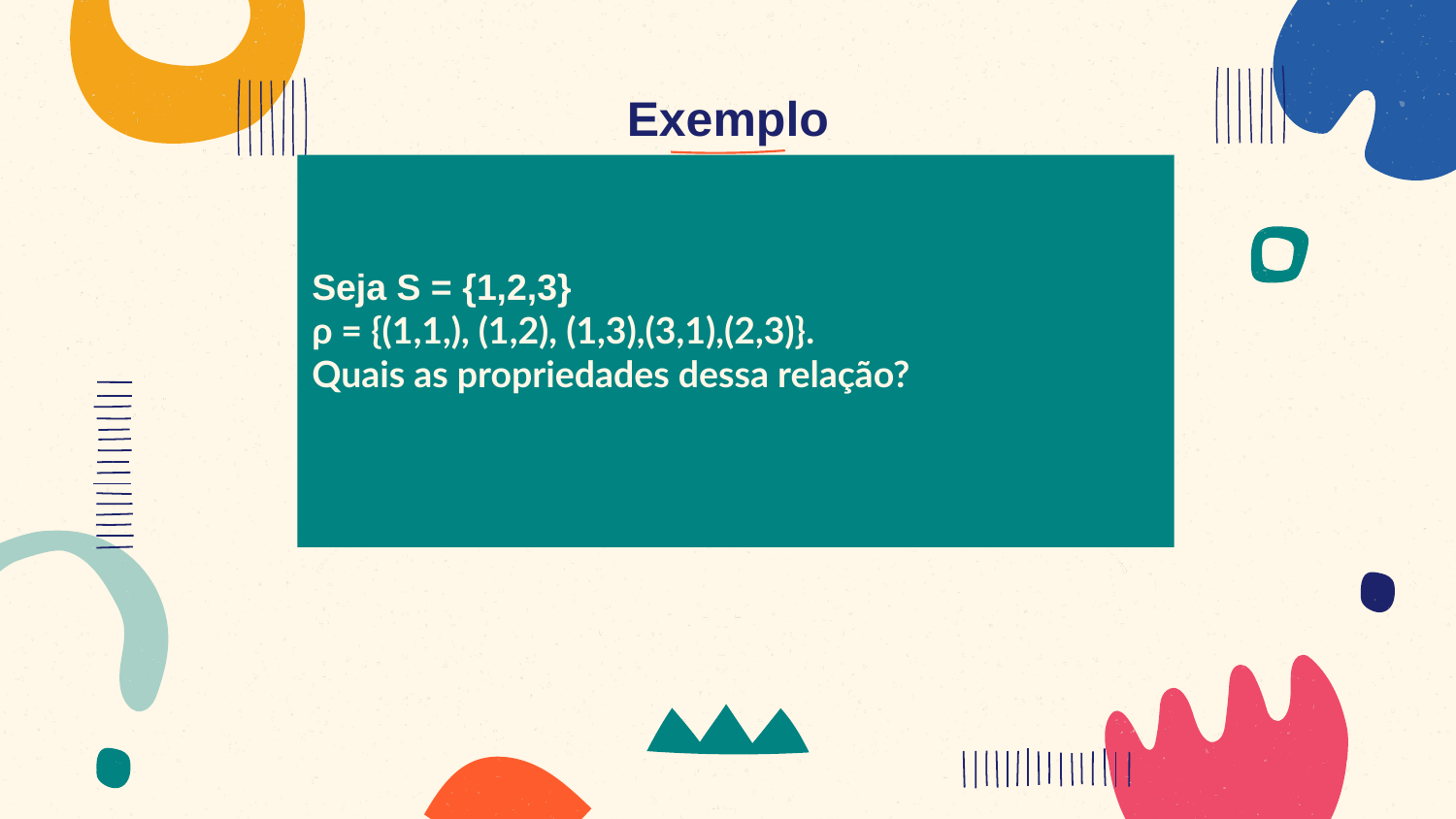

# Exemplo

Seja S = {1,2,3}
ρ = {(1,1,), (1,2), (1,3),(3,1),(2,3)}.
Quais as propriedades dessa relação?